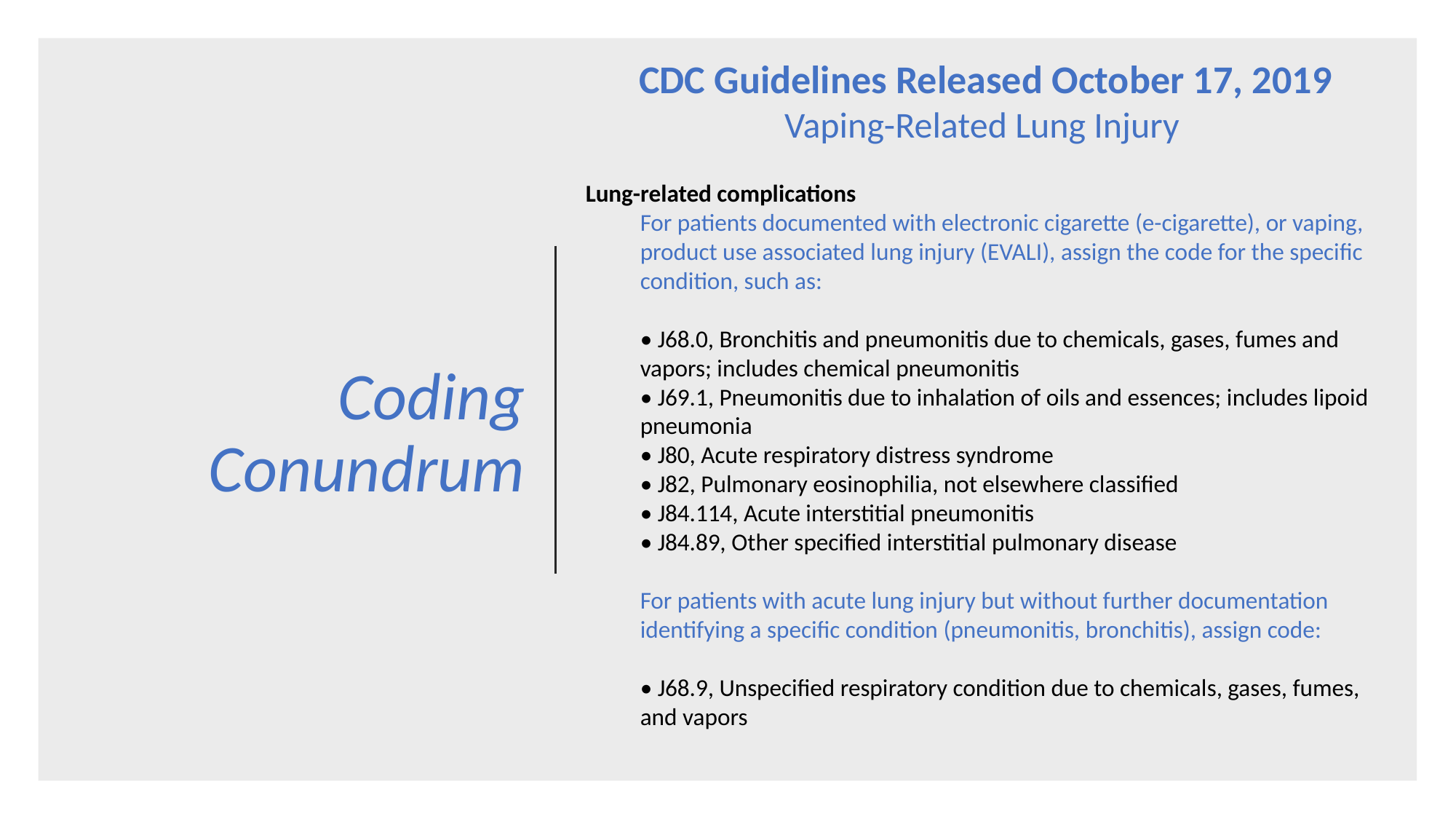

CDC Guidelines Released October 17, 2019
Vaping-Related Lung Injury

Lung-related complications
For patients documented with electronic cigarette (e-cigarette), or vaping, product use associated lung injury (EVALI), assign the code for the specific condition, such as:

• J68.0, Bronchitis and pneumonitis due to chemicals, gases, fumes and vapors; includes chemical pneumonitis
• J69.1, Pneumonitis due to inhalation of oils and essences; includes lipoid pneumonia
• J80, Acute respiratory distress syndrome
• J82, Pulmonary eosinophilia, not elsewhere classified
• J84.114, Acute interstitial pneumonitis
• J84.89, Other specified interstitial pulmonary disease

For patients with acute lung injury but without further documentation identifying a specific condition (pneumonitis, bronchitis), assign code:

• J68.9, Unspecified respiratory condition due to chemicals, gases, fumes, and vapors

# Coding Conundrum